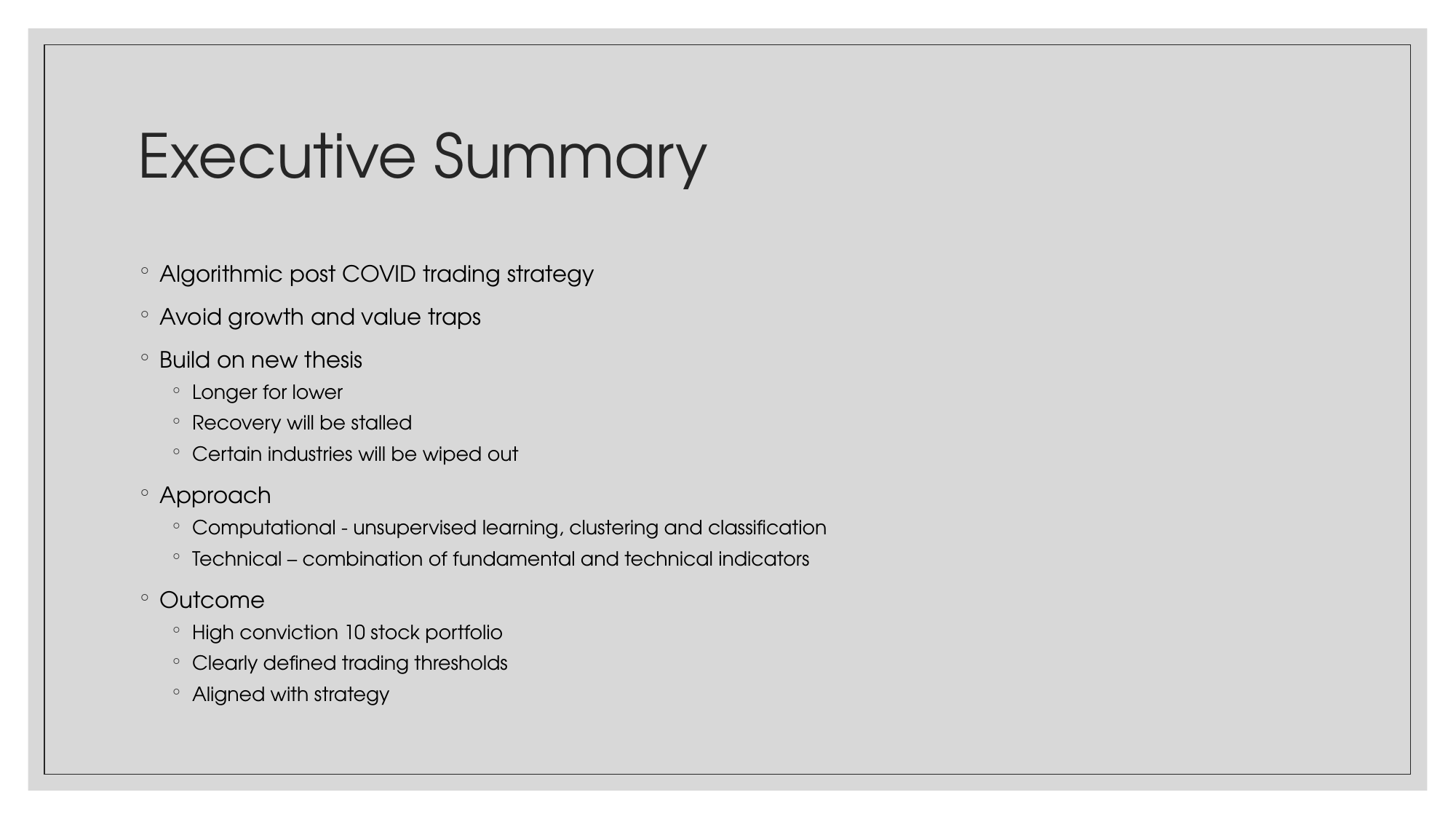

# Executive Summary
Algorithmic post COVID trading strategy
Avoid growth and value traps
Build on new thesis
Longer for lower
Recovery will be stalled
Certain industries will be wiped out
Approach
Computational - unsupervised learning, clustering and classification
Technical – combination of fundamental and technical indicators
Outcome
High conviction 10 stock portfolio
Clearly defined trading thresholds
Aligned with strategy